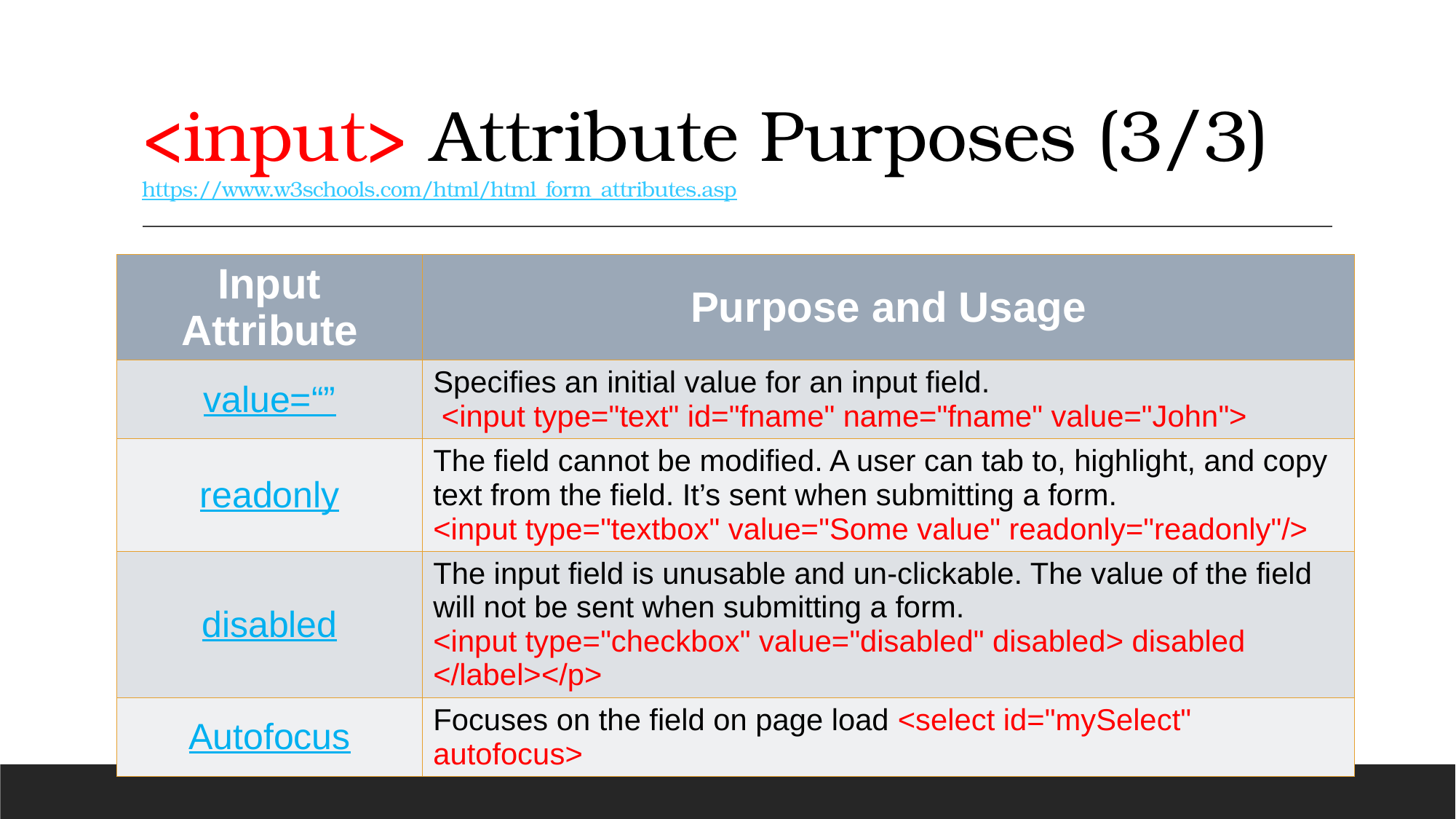

# <input> Attribute Purposes (3/3) https://www.w3schools.com/html/html_form_attributes.asp
| Input Attribute | Purpose and Usage |
| --- | --- |
| value=“” | Specifies an initial value for an input field.  <input type="text" id="fname" name="fname" value="John"> |
| readonly | The field cannot be modified. A user can tab to, highlight, and copy text from the field. It’s sent when submitting a form. <input type="textbox" value="Some value" readonly="readonly"/> |
| disabled | The input field is unusable and un-clickable. The value of the field will not be sent when submitting a form. <input type="checkbox" value="disabled" disabled> disabled </label></p> |
| Autofocus | Focuses on the field on page load <select id="mySelect" autofocus> |